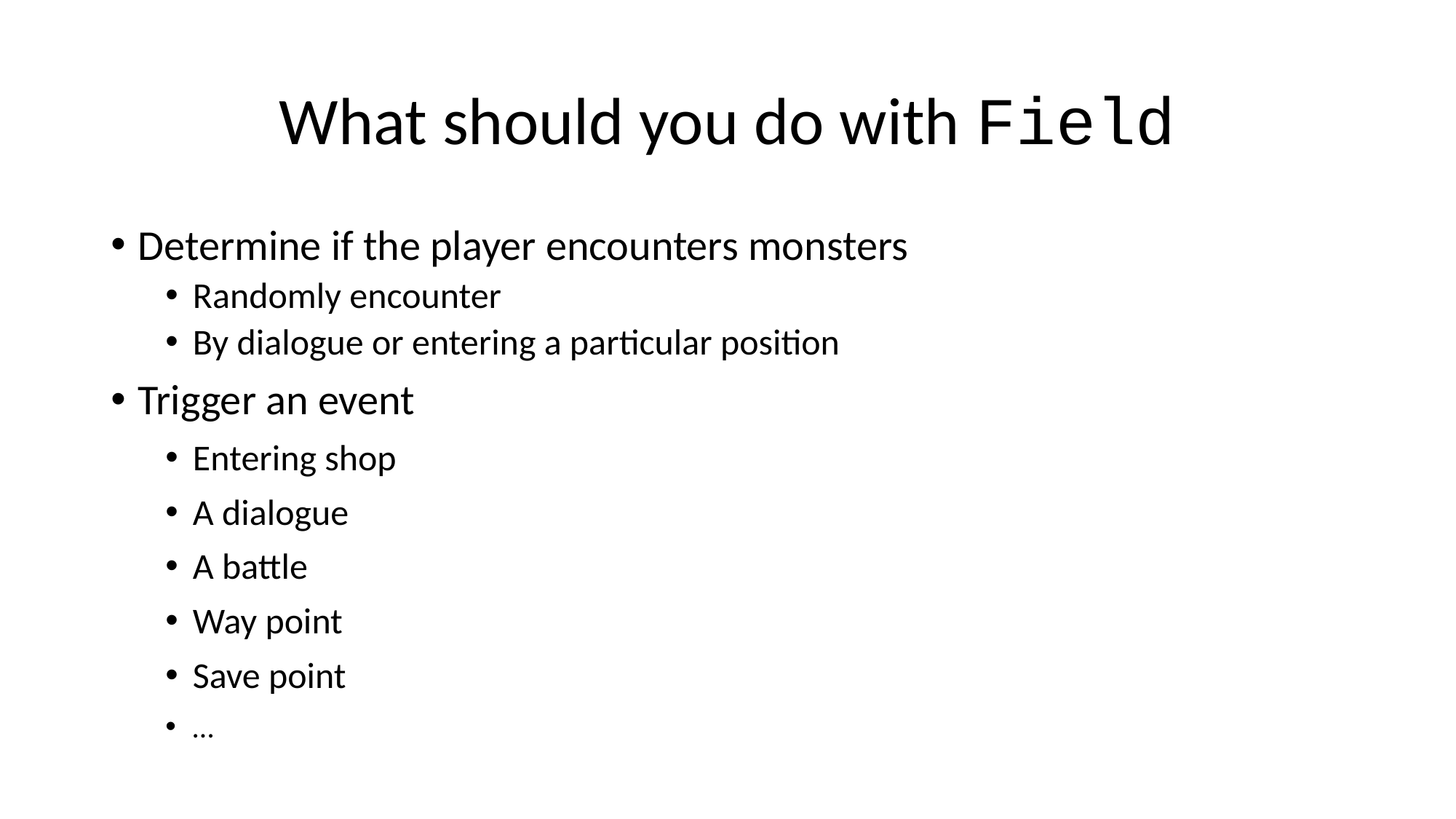

# What should you do with Field
Determine if the player encounters monsters
Randomly encounter
By dialogue or entering a particular position
Trigger an event
Entering shop
A dialogue
A battle
Way point
Save point
…